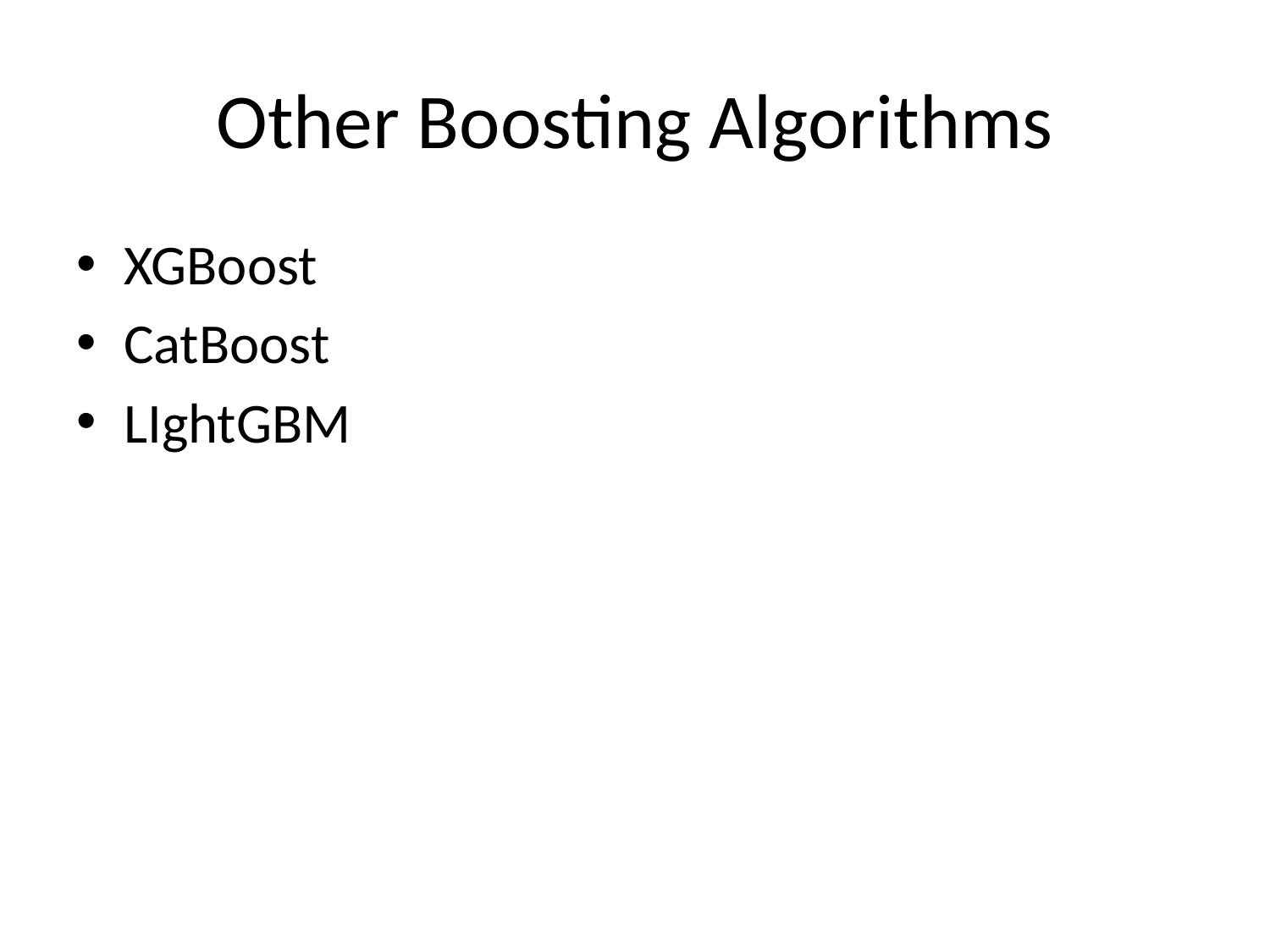

# Other Boosting Algorithms
XGBoost
CatBoost
LIghtGBM